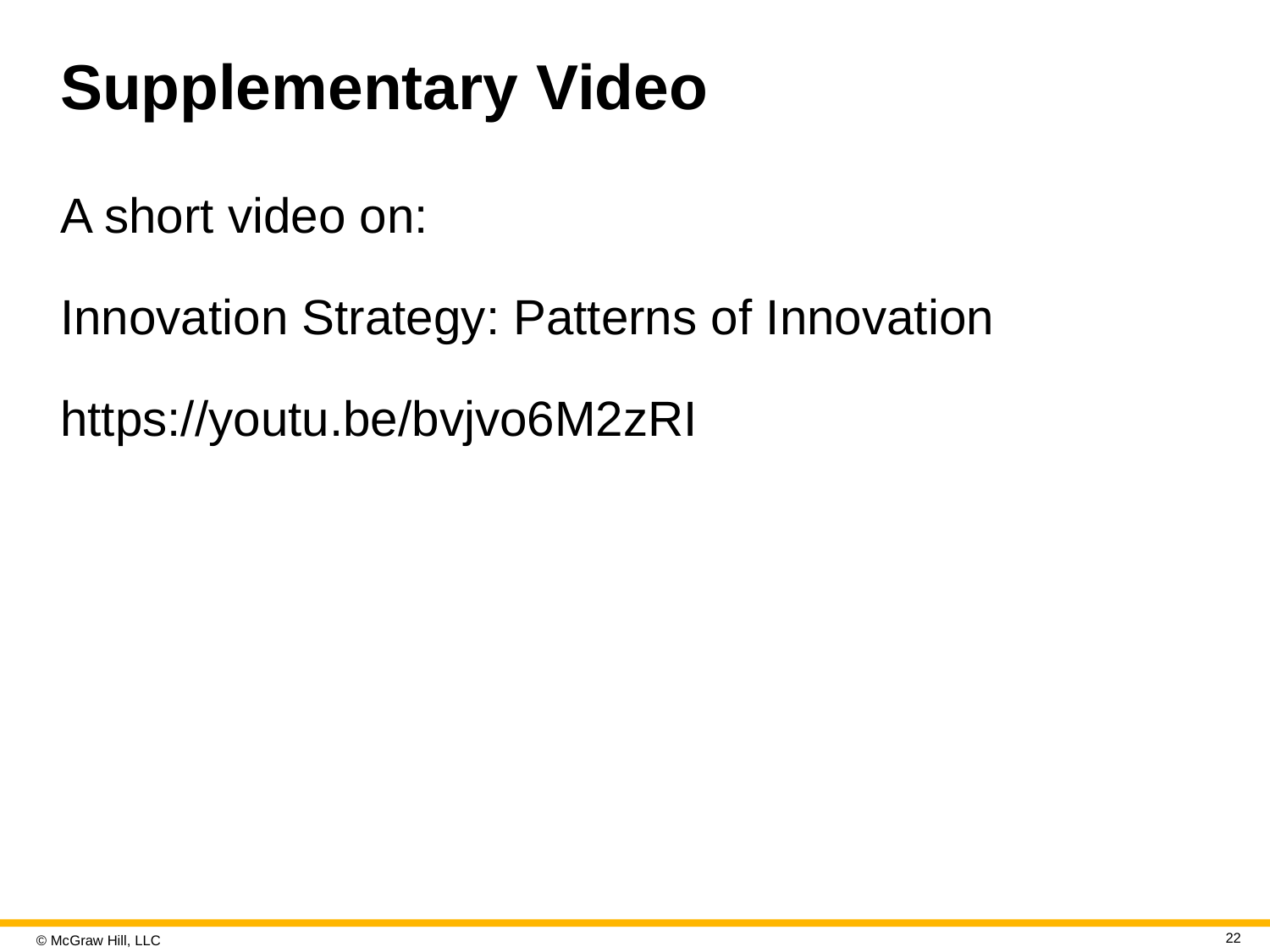

# Supplementary Video
A short video on:
Innovation Strategy: Patterns of Innovation
https://youtu.be/bvjvo6M2zRI
22